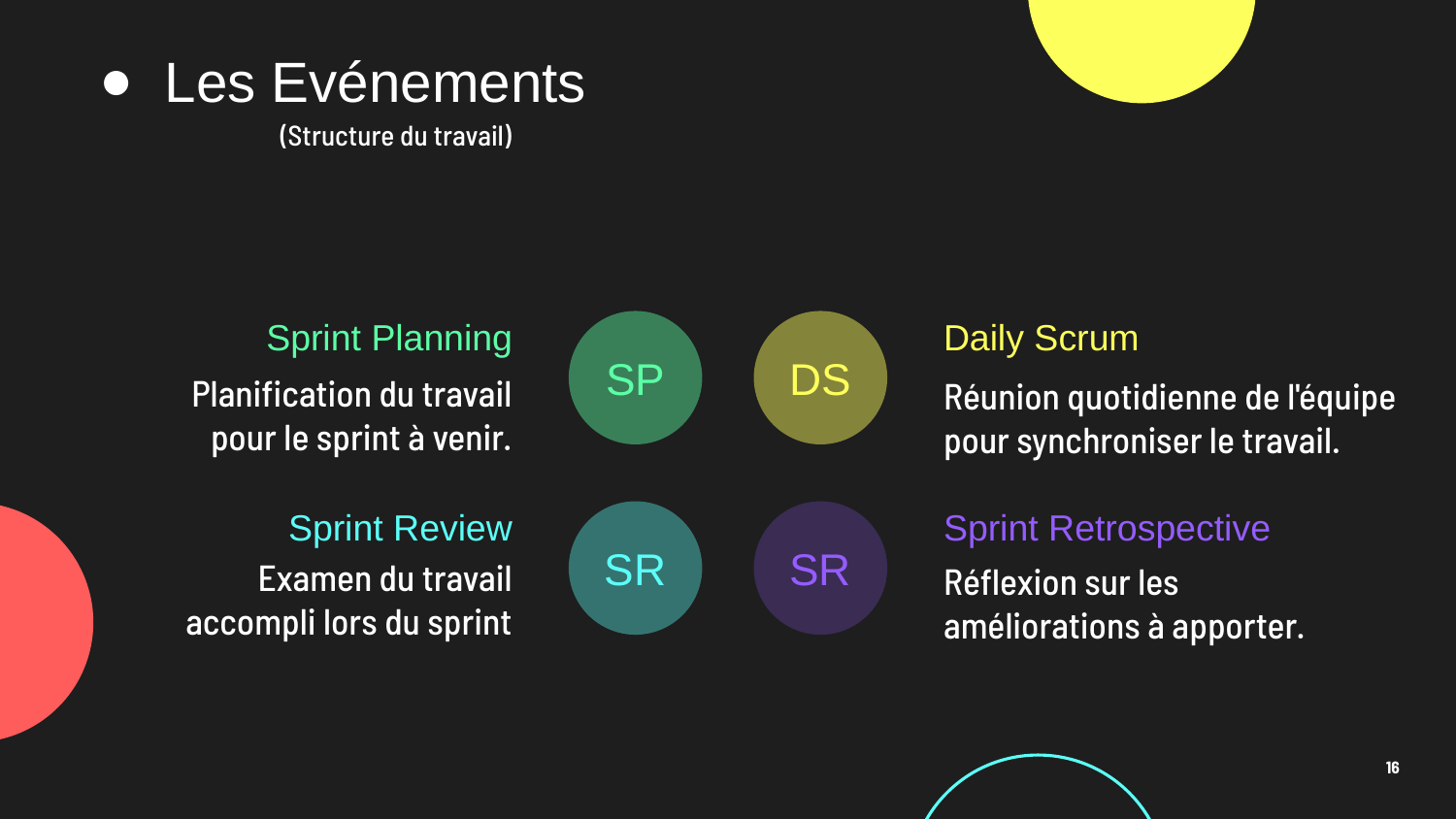

# Les Evénements
(Structure du travail)
SP
DS
Sprint Planning
Daily Scrum
Réunion quotidienne de l'équipe pour synchroniser le travail.
Planification du travail pour le sprint à venir.
SR
SR
Sprint Retrospective
Sprint Review
Réflexion sur les améliorations à apporter.
Examen du travail accompli lors du sprint
16